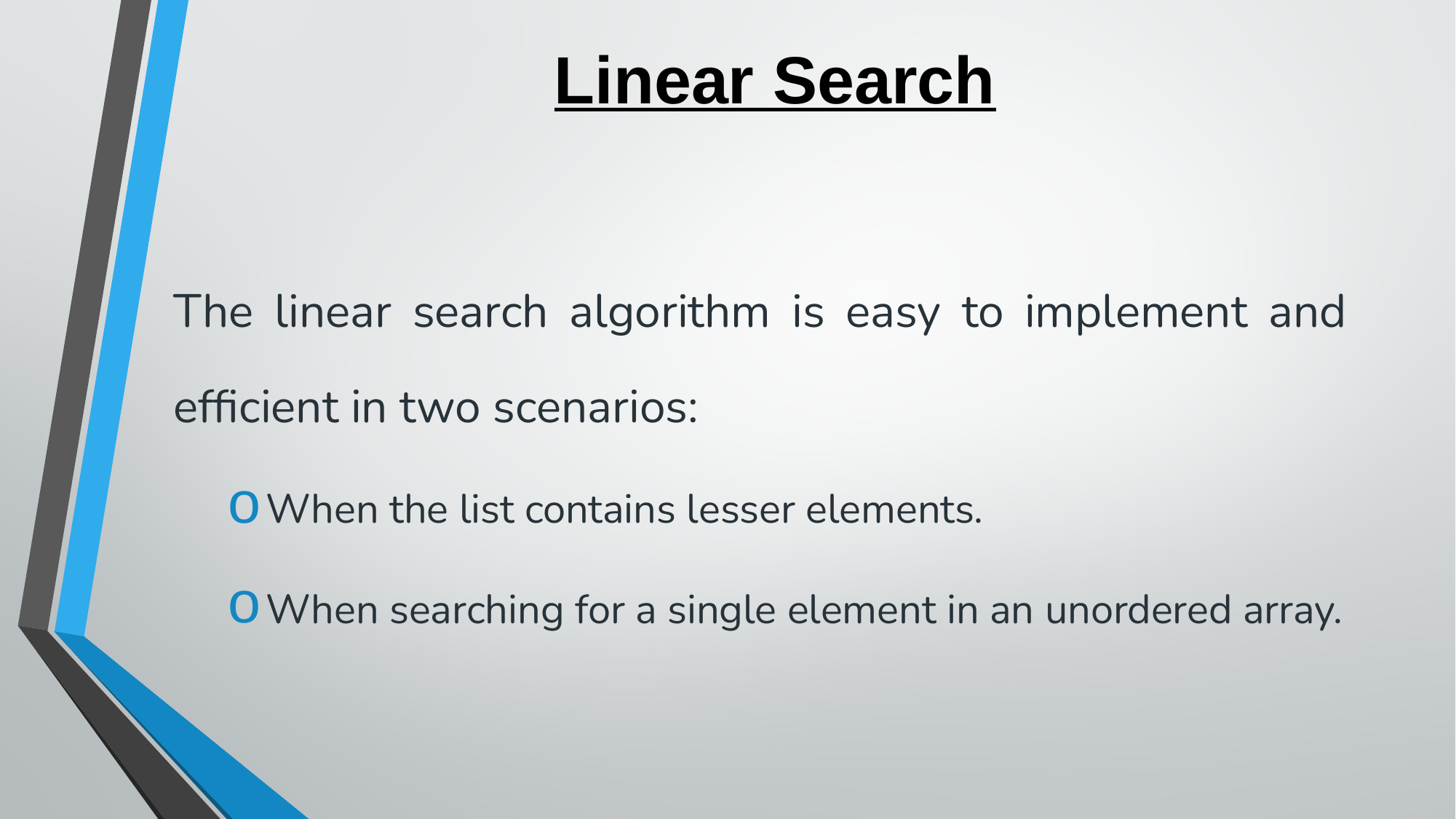

# Linear Search

The linear search algorithm is easy to implement and efficient in two scenarios:
When the list contains lesser elements.
When searching for a single element in an unordered array.